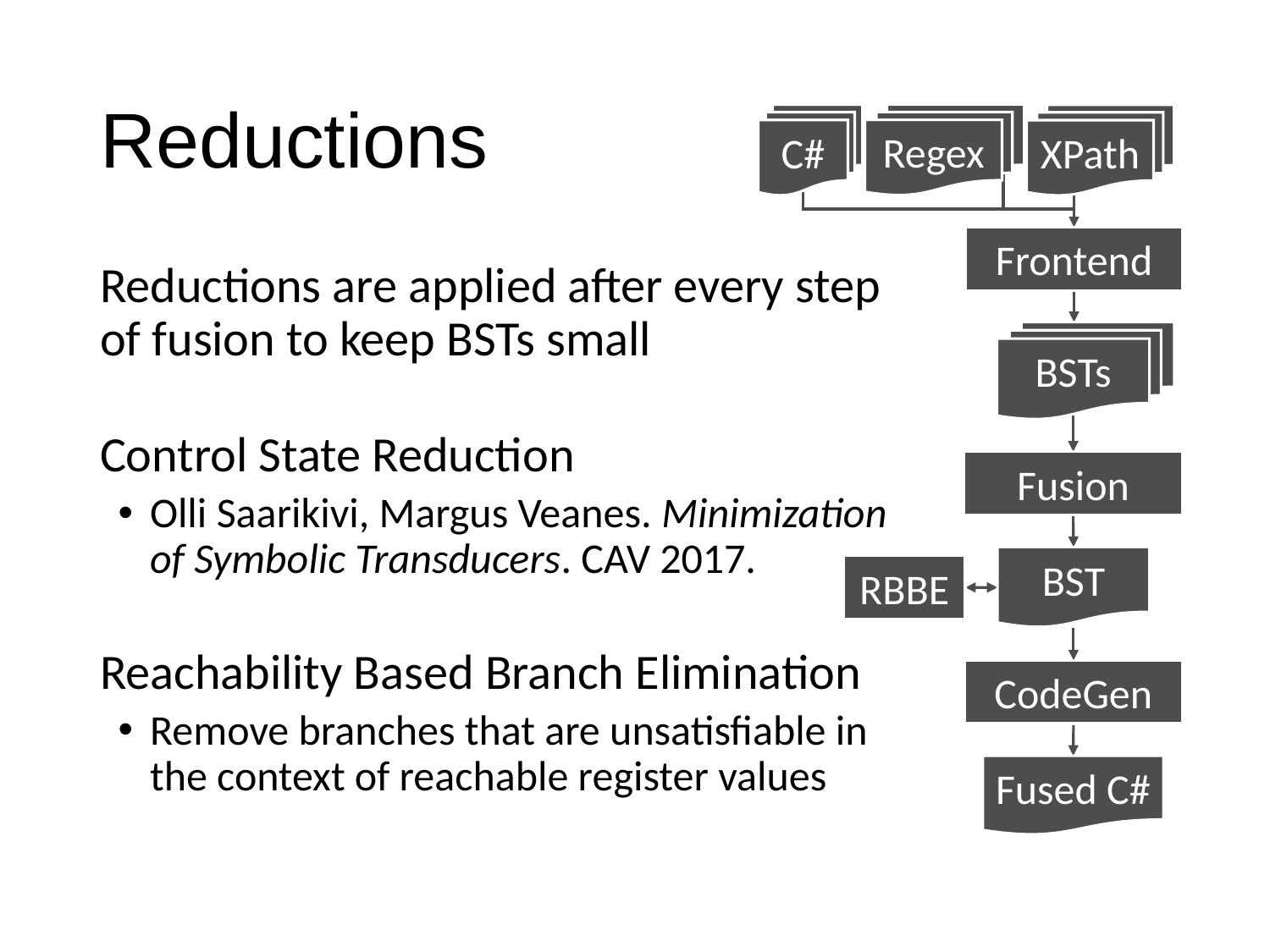

# Reductions
Regex
C#
XPath
Frontend
Reductions are applied after every step of fusion to keep BSTs small
Control State Reduction
Olli Saarikivi, Margus Veanes. Minimization of Symbolic Transducers. CAV 2017.
Reachability Based Branch Elimination
Remove branches that are unsatisfiable in the context of reachable register values
BSTs
Fusion
BST
RBBE
CodeGen
Fused C#